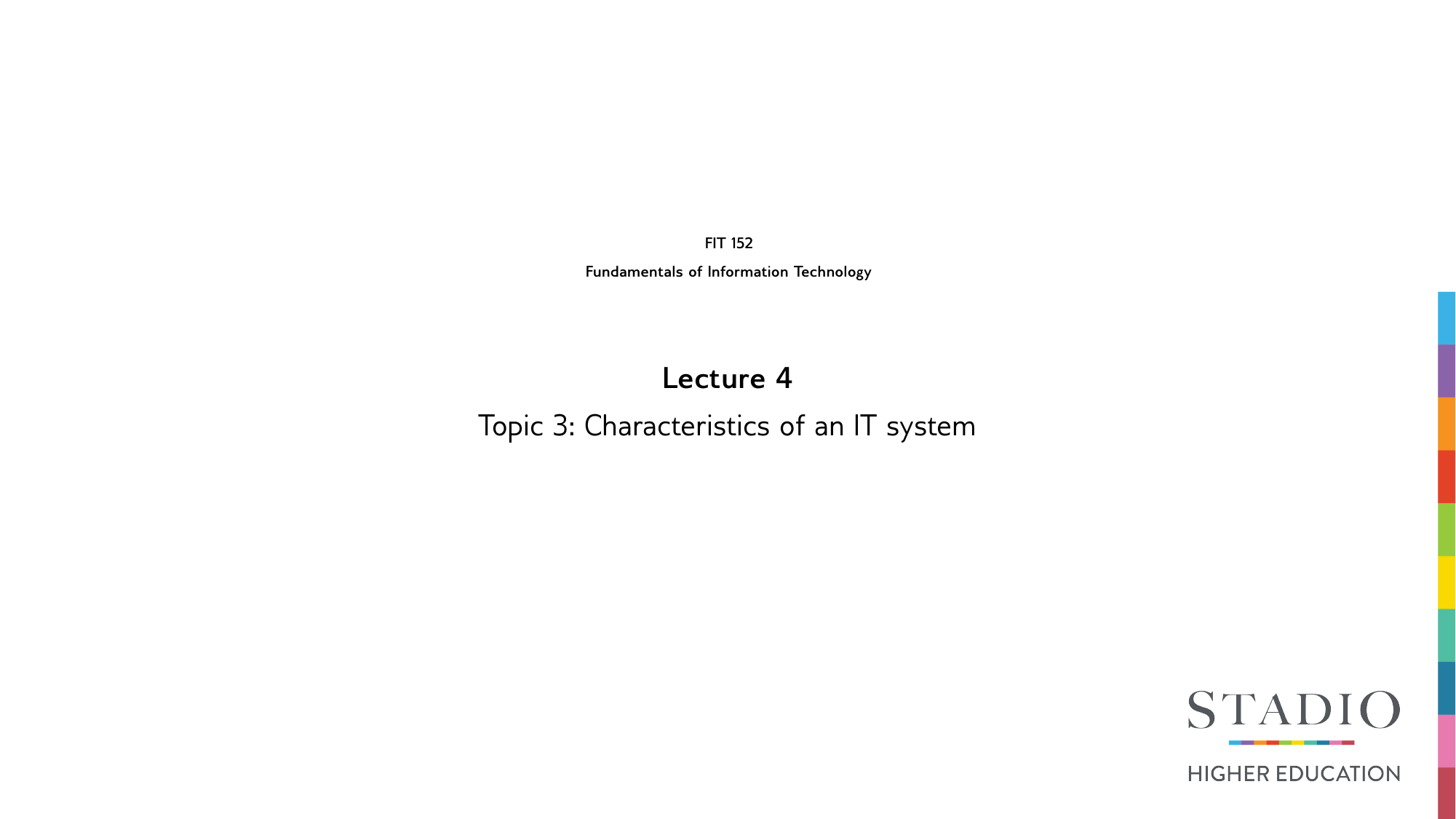

# FIT 152 Fundamentals of Information Technology
Lecture 4
Topic 3: Characteristics of an IT system